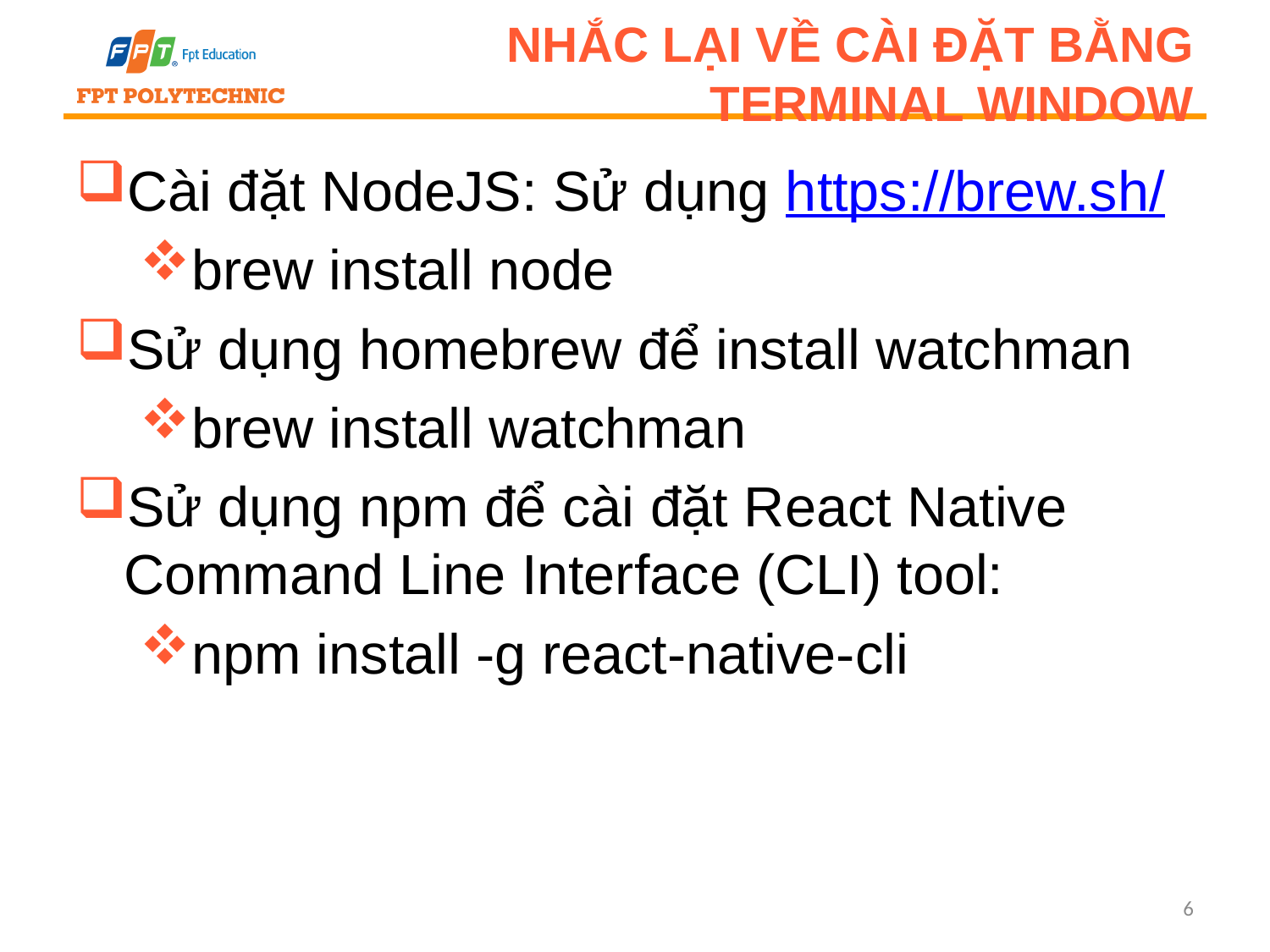

# Nhắc lại về cài đặt bằng Terminal Window
Cài đặt NodeJS: Sử dụng https://brew.sh/
brew install node
Sử dụng homebrew để install watchman
brew install watchman
Sử dụng npm để cài đặt React Native Command Line Interface (CLI) tool:
npm install -g react-native-cli

6